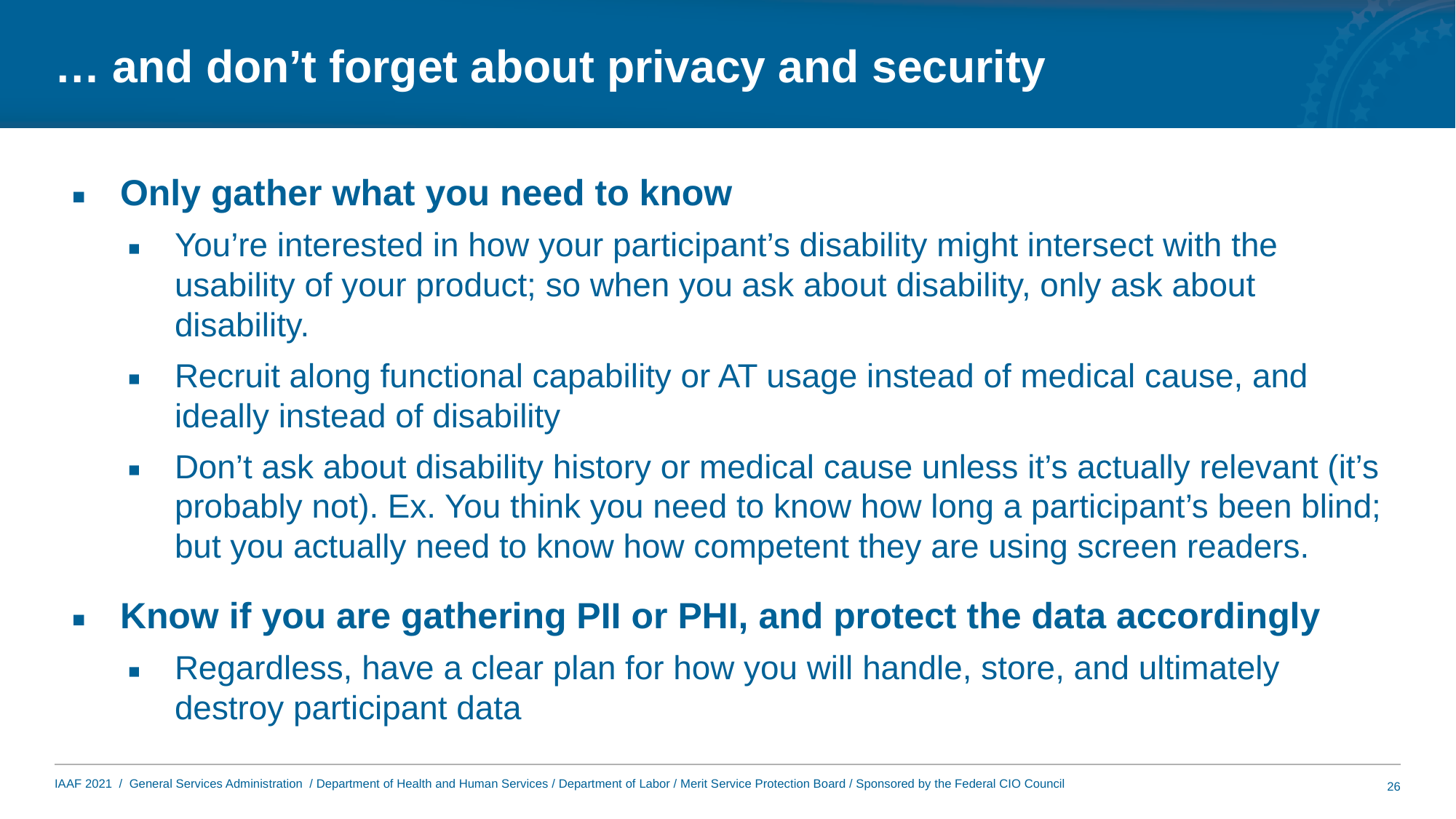

# … and don’t forget about privacy and security
Only gather what you need to know
You’re interested in how your participant’s disability might intersect with the usability of your product; so when you ask about disability, only ask about disability.
Recruit along functional capability or AT usage instead of medical cause, and ideally instead of disability
Don’t ask about disability history or medical cause unless it’s actually relevant (it’s probably not). Ex. You think you need to know how long a participant’s been blind; but you actually need to know how competent they are using screen readers.
Know if you are gathering PII or PHI, and protect the data accordingly
Regardless, have a clear plan for how you will handle, store, and ultimately destroy participant data
26